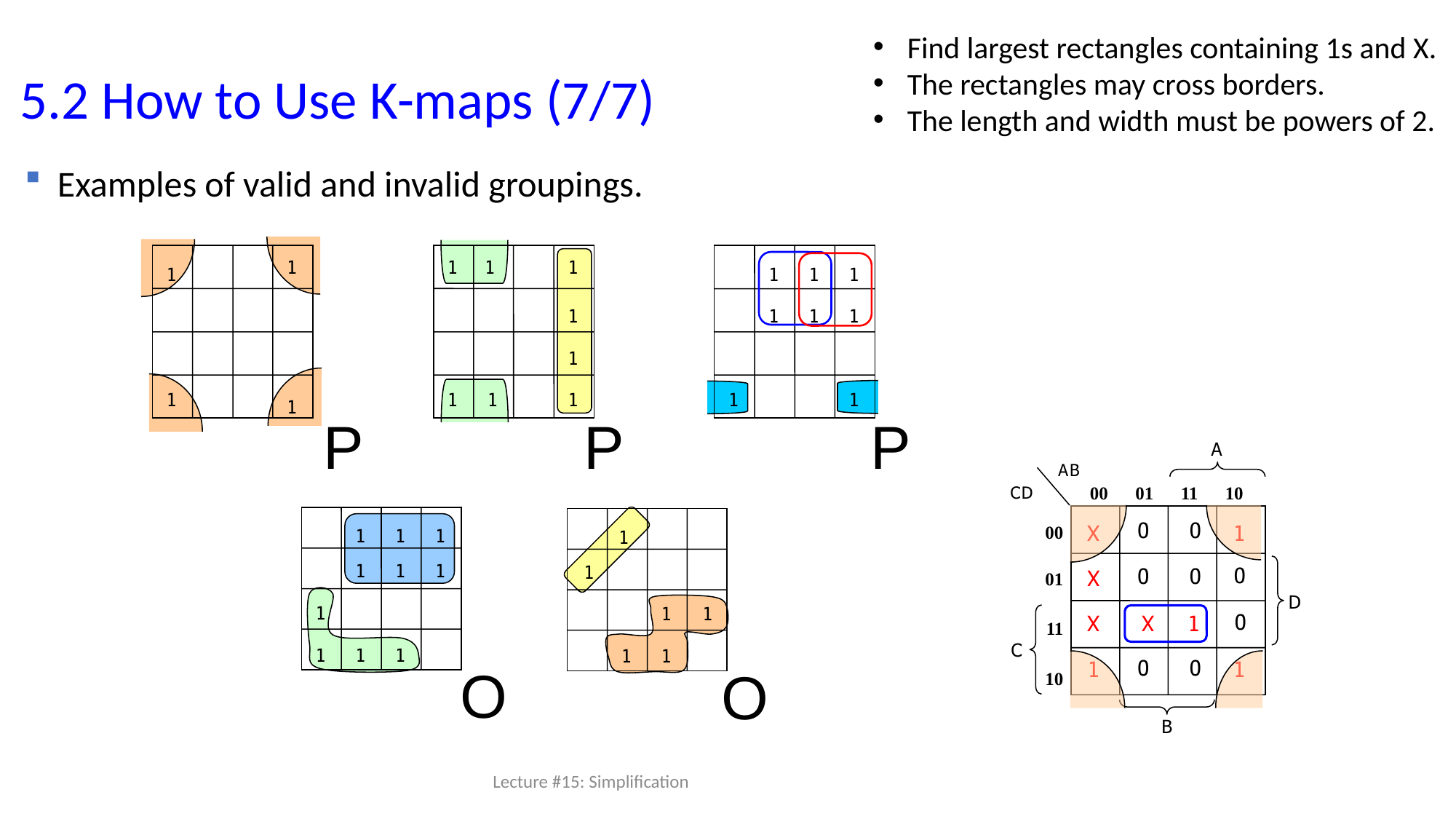

Find largest rectangles containing 1s and X.
The rectangles may cross borders.
The length and width must be powers of 2.
# 5.2 How to Use K-maps (7/7)
Examples of valid and invalid groupings.

1
1

1
1

1
1
1

1

1

1
1
1

1
1
1

1
1
1

1
1
P
P
P

A
AB

00      01      11      10
CD

X
1
00
   01

11

10

X
D

X
X
1
C

1
1

B
0
0
0
0
0
0
0
0

1

1

1
1

1
1

1
1
1

1
1
1

1

1
1
1
O
O

Lecture #15: Simplification